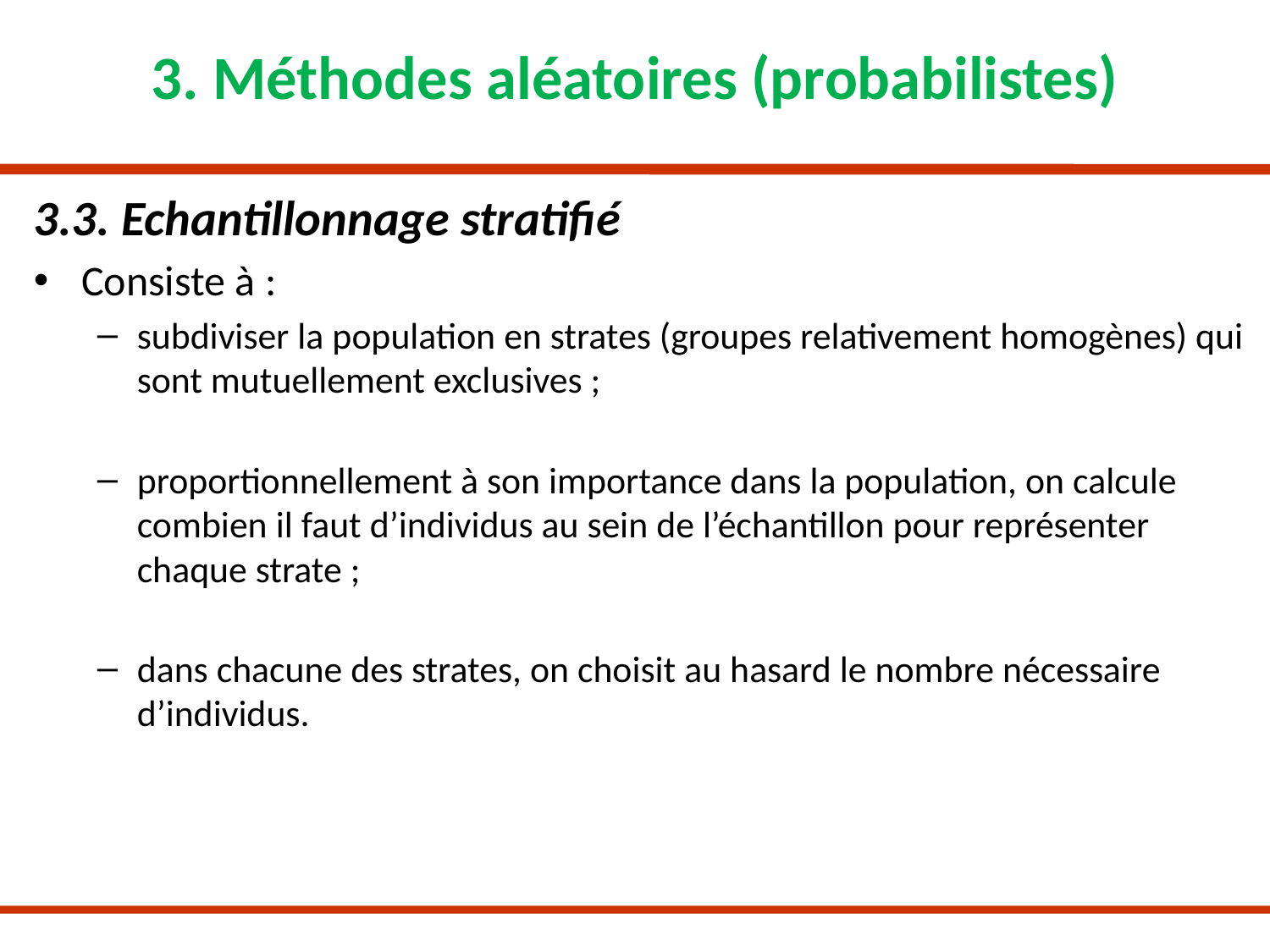

# 3. Méthodes aléatoires (probabilistes)
3.3. Echantillonnage stratifié
Consiste à :
subdiviser la population en strates (groupes relativement homogènes) qui sont mutuellement exclusives ;

proportionnellement à son importance dans la population, on calcule combien il faut d’individus au sein de l’échantillon pour représenter chaque strate ;

dans chacune des strates, on choisit au hasard le nombre nécessaire d’individus.